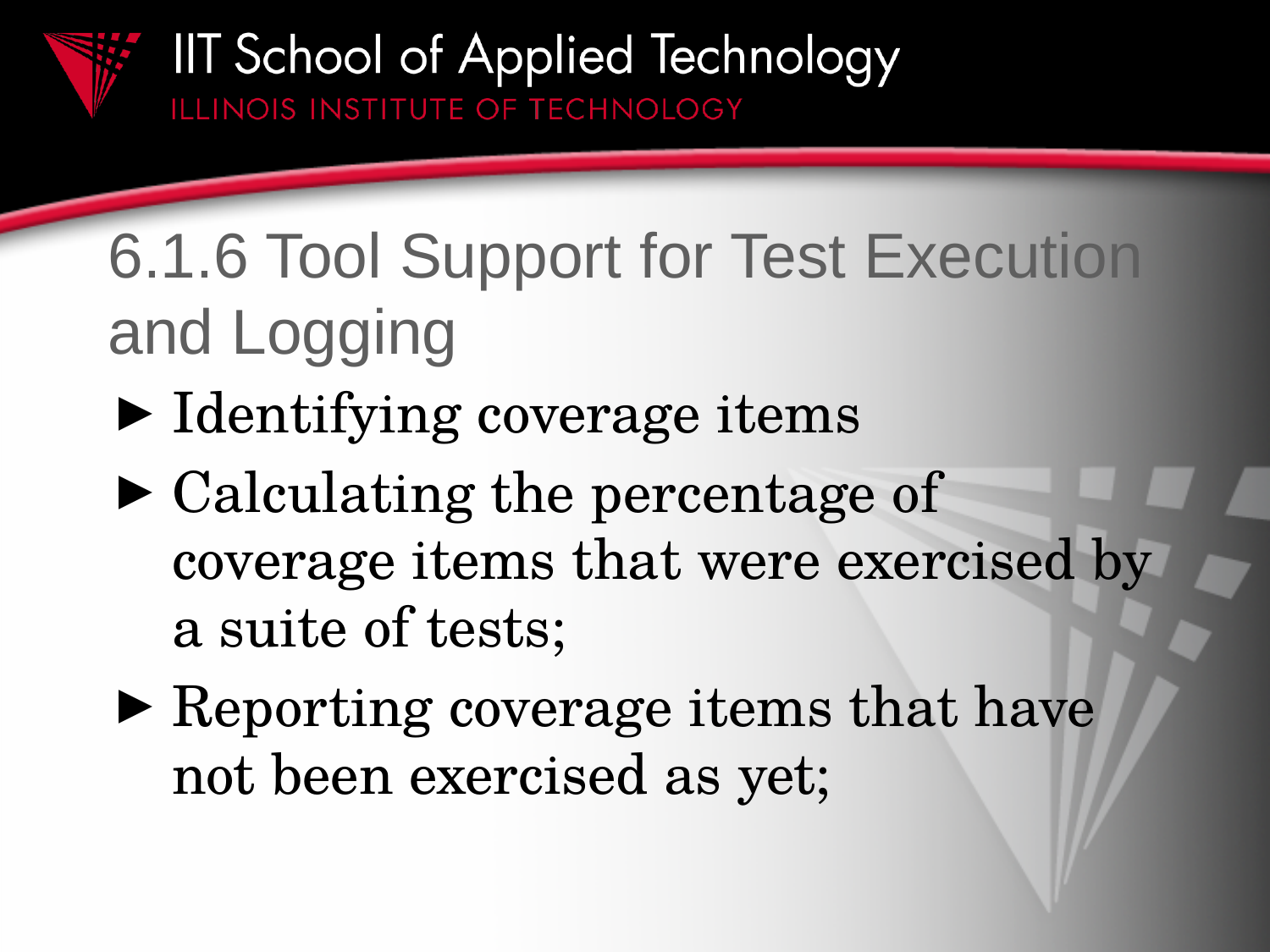

# 6.1.6 Tool Support for Test Execution and Logging
Identifying coverage items
Calculating the percentage of coverage items that were exercised by a suite of tests;
Reporting coverage items that have not been exercised as yet;